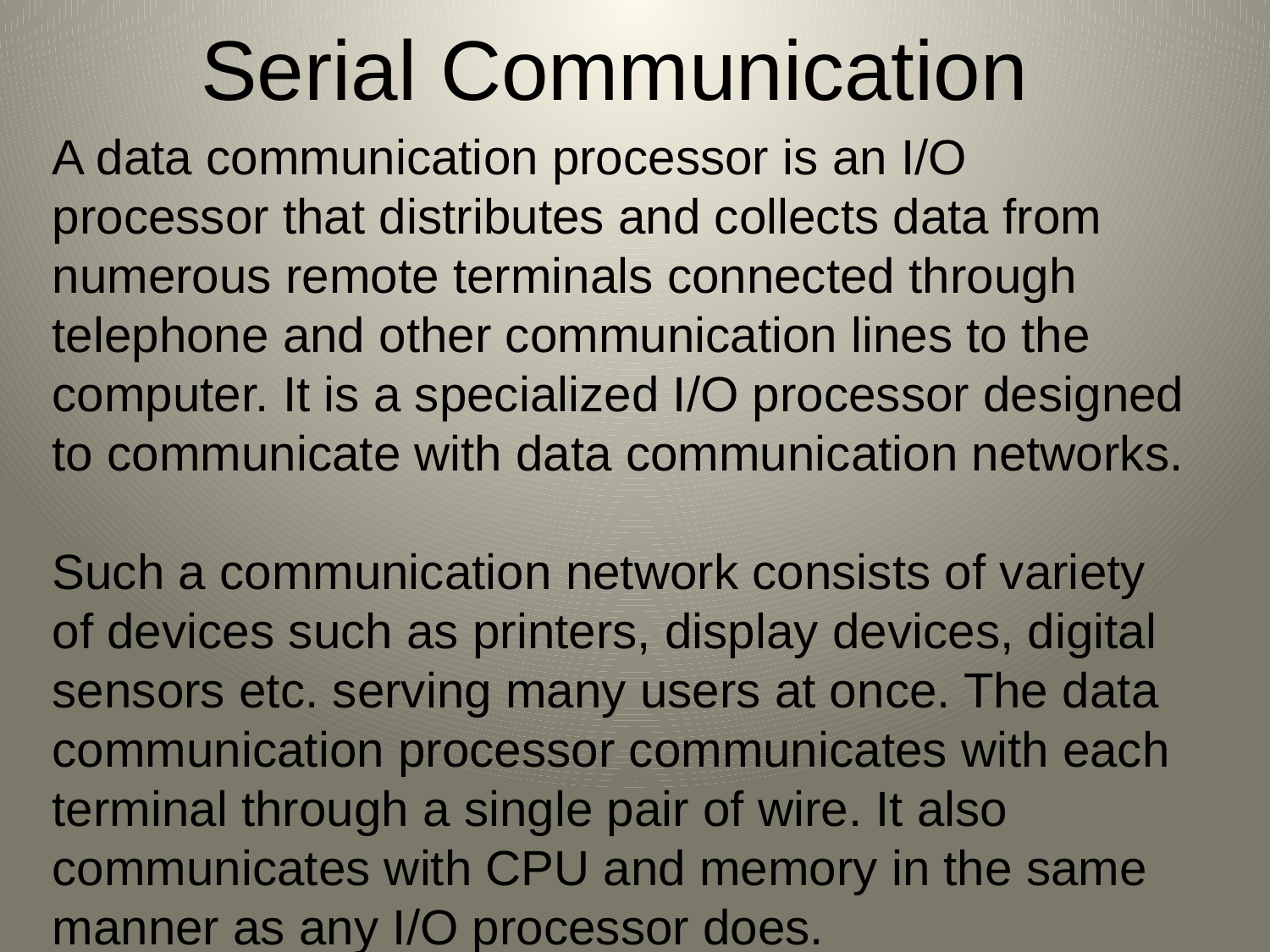

Serial Communication

A data communication processor is an I/O processor that distributes and collects data from numerous remote terminals connected through telephone and other communication lines to the computer. It is a specialized I/O processor designed to communicate with data communication networks.

Such a communication network consists of variety of devices such as printers, display devices, digital sensors etc. serving many users at once. The data communication processor communicates with each terminal through a single pair of wire. It also communicates with CPU and memory in the same manner as any I/O processor does.